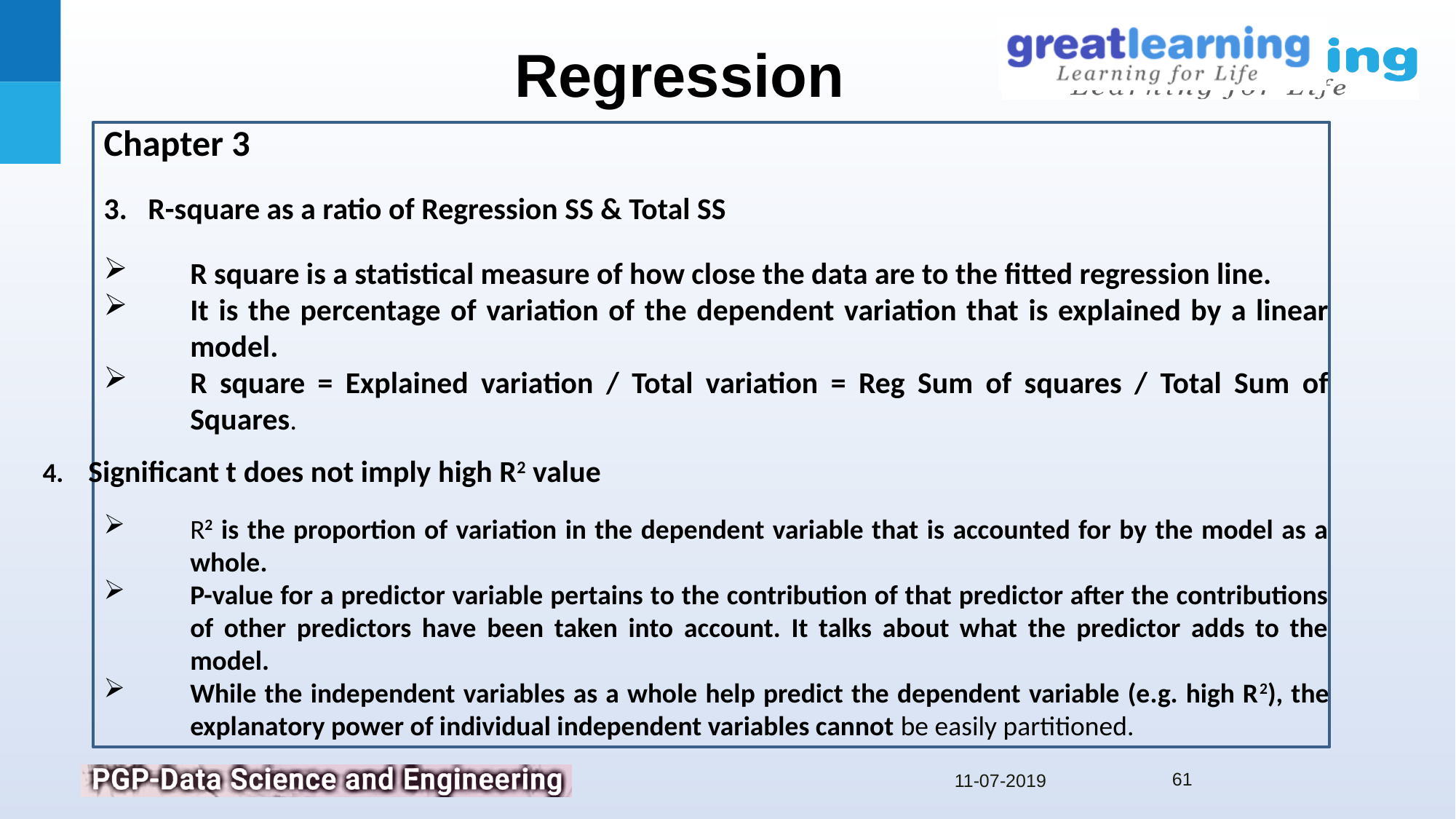

Chapter 3

3.   R-square as a ratio of Regression SS & Total SS

R square is a statistical measure of how close the data are to the fitted regression line.
It is the percentage of variation of the dependent variation that is explained by a linear model.
R square = Explained variation / Total variation = Reg Sum of squares / Total Sum of Squares.
4.    Significant t does not imply high R2 value
R2 is the proportion of variation in the dependent variable that is accounted for by the model as a whole.
P-value for a predictor variable pertains to the contribution of that predictor after the contributions of other predictors have been taken into account. It talks about what the predictor adds to the model.
While the independent variables as a whole help predict the dependent variable (e.g. high R2), the explanatory power of individual independent variables cannot be easily partitioned.
61
11-07-2019